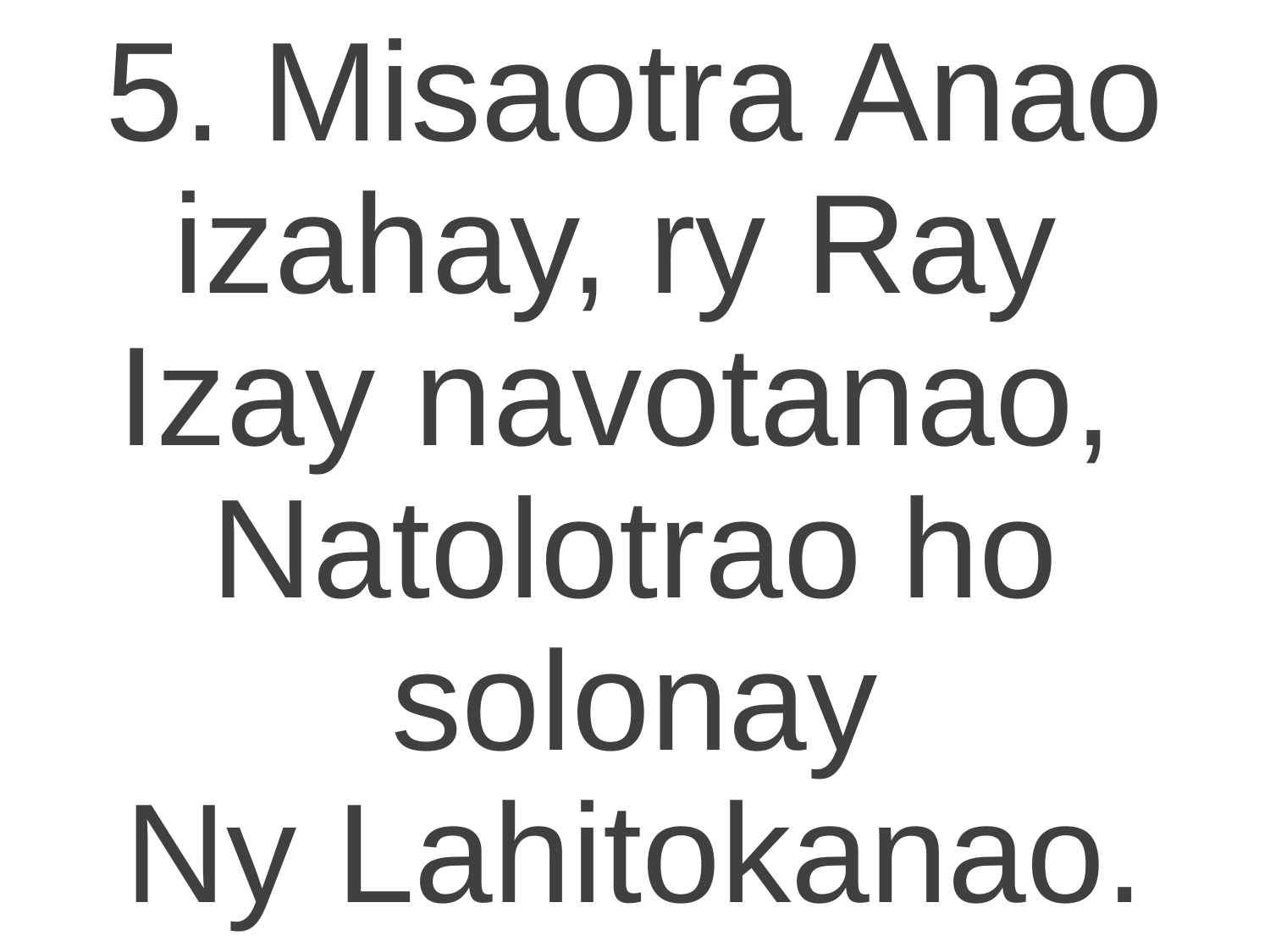

5. Misaotra Anao izahay, ry Ray
Izay navotanao,
Natolotrao ho solonay
Ny Lahitokanao.